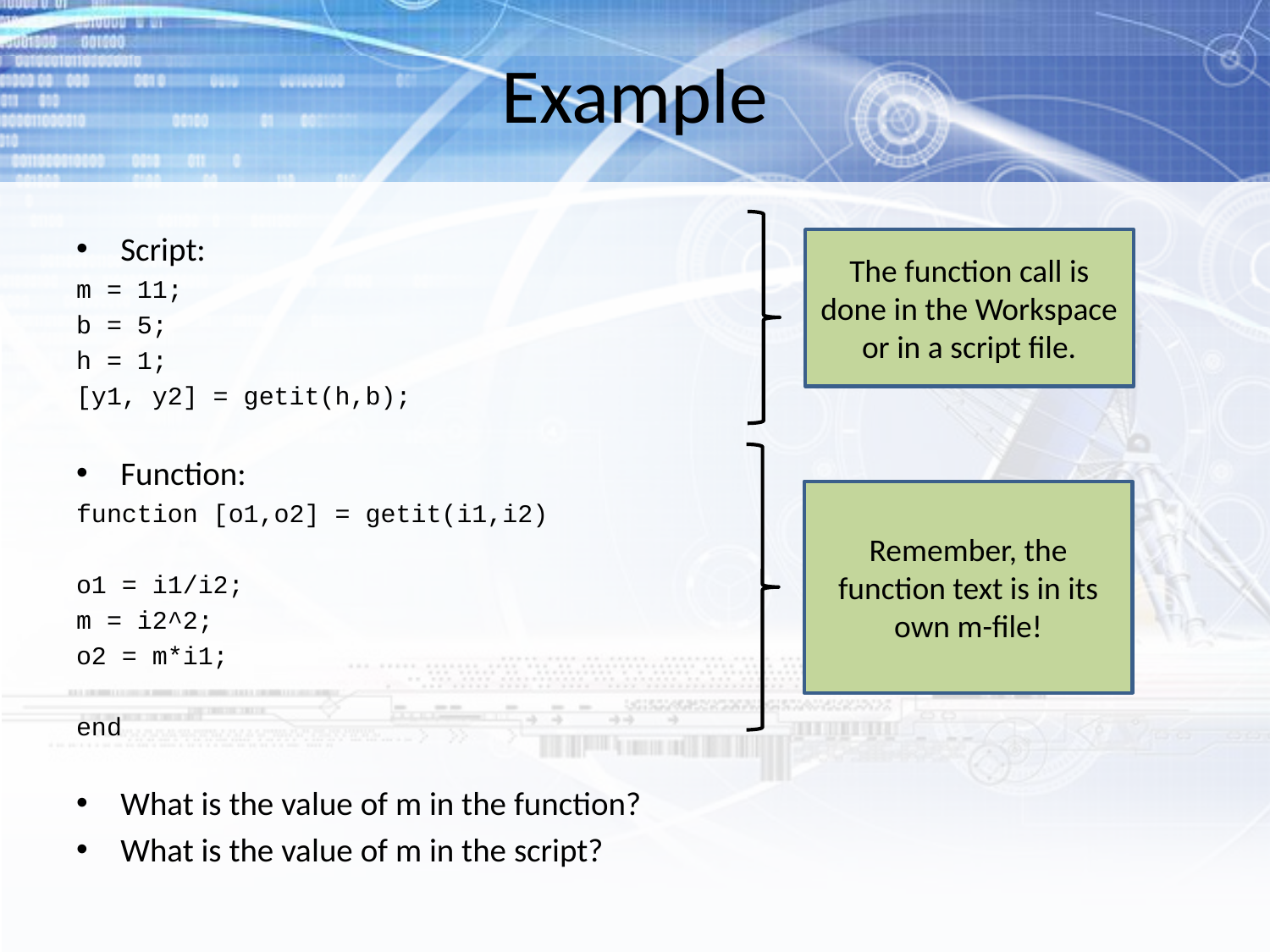

# Example

Script:
m = 11;
b = 5;
h = 1;
[y1, y2] = getit(h,b);

Function:
function [o1,o2] = getit(i1,i2)

o1 = i1/i2;
m = i2^2;
o2 = m*i1;

end

What is the value of m in the function?
What is the value of m in the script?

The function call is done in the Workspace or in a script file.

Remember, the function text is in its own m-file!